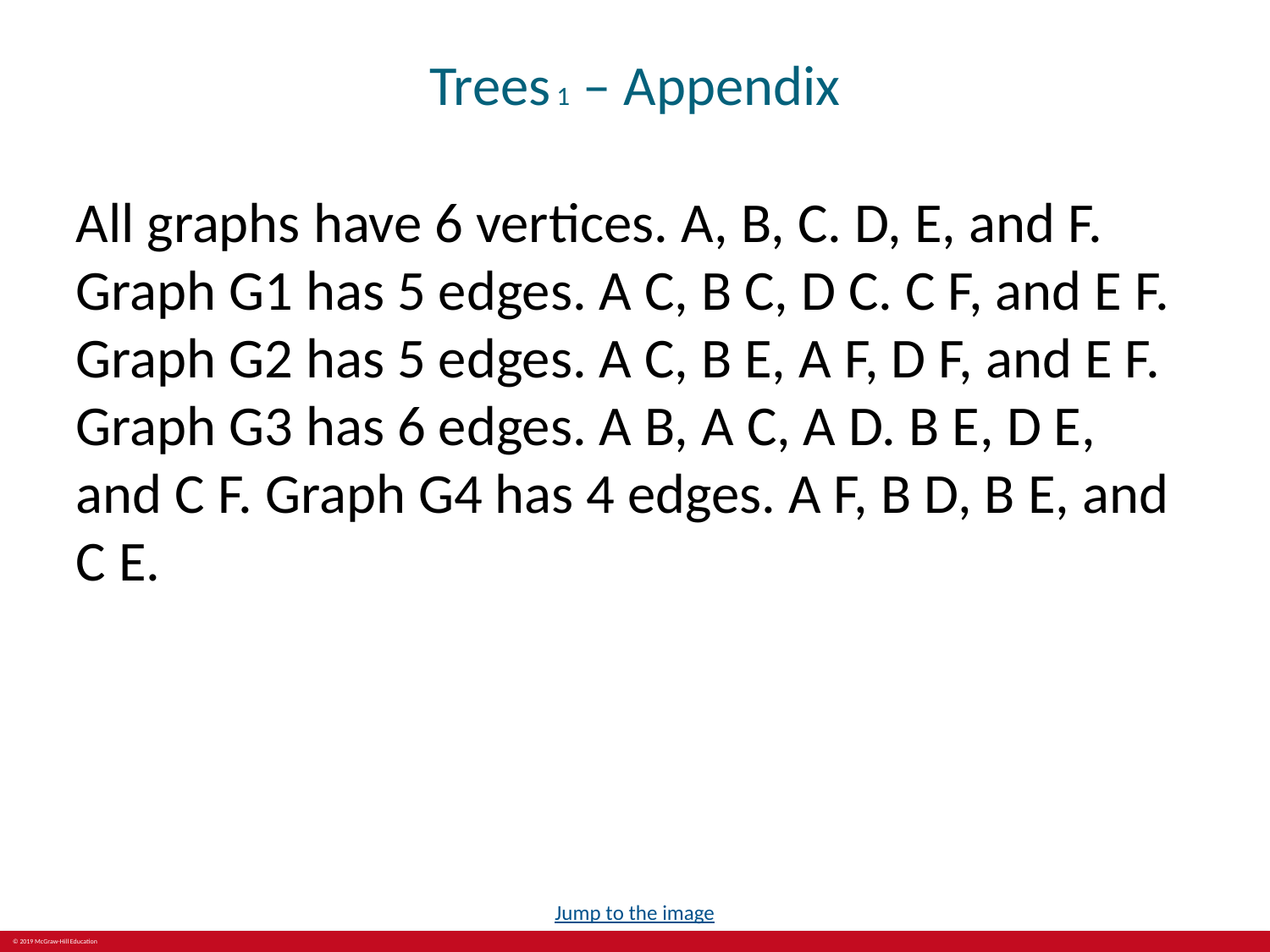

# Trees 1 – Appendix
All graphs have 6 vertices. A, B, C. D, E, and F. Graph G1 has 5 edges. A C, B C, D C. C F, and E F. Graph G2 has 5 edges. A C, B E, A F, D F, and E F. Graph G3 has 6 edges. A B, A C, A D. B E, D E, and C F. Graph G4 has 4 edges. A F, B D, B E, and C E.
Jump to the image